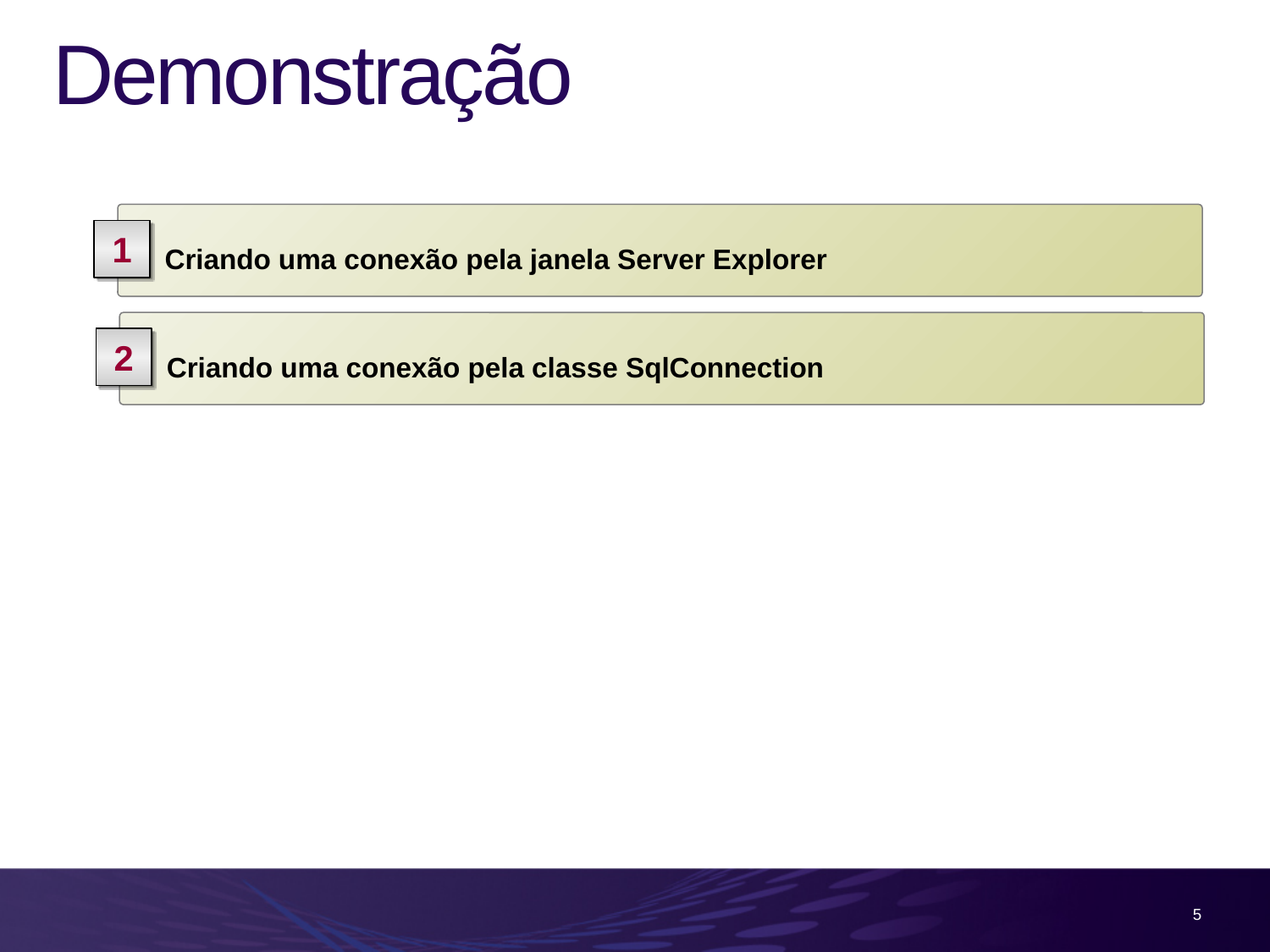

# Demonstração
 Criando uma conexão pela janela Server Explorer
1
 Criando uma conexão pela classe SqlConnection
2
5